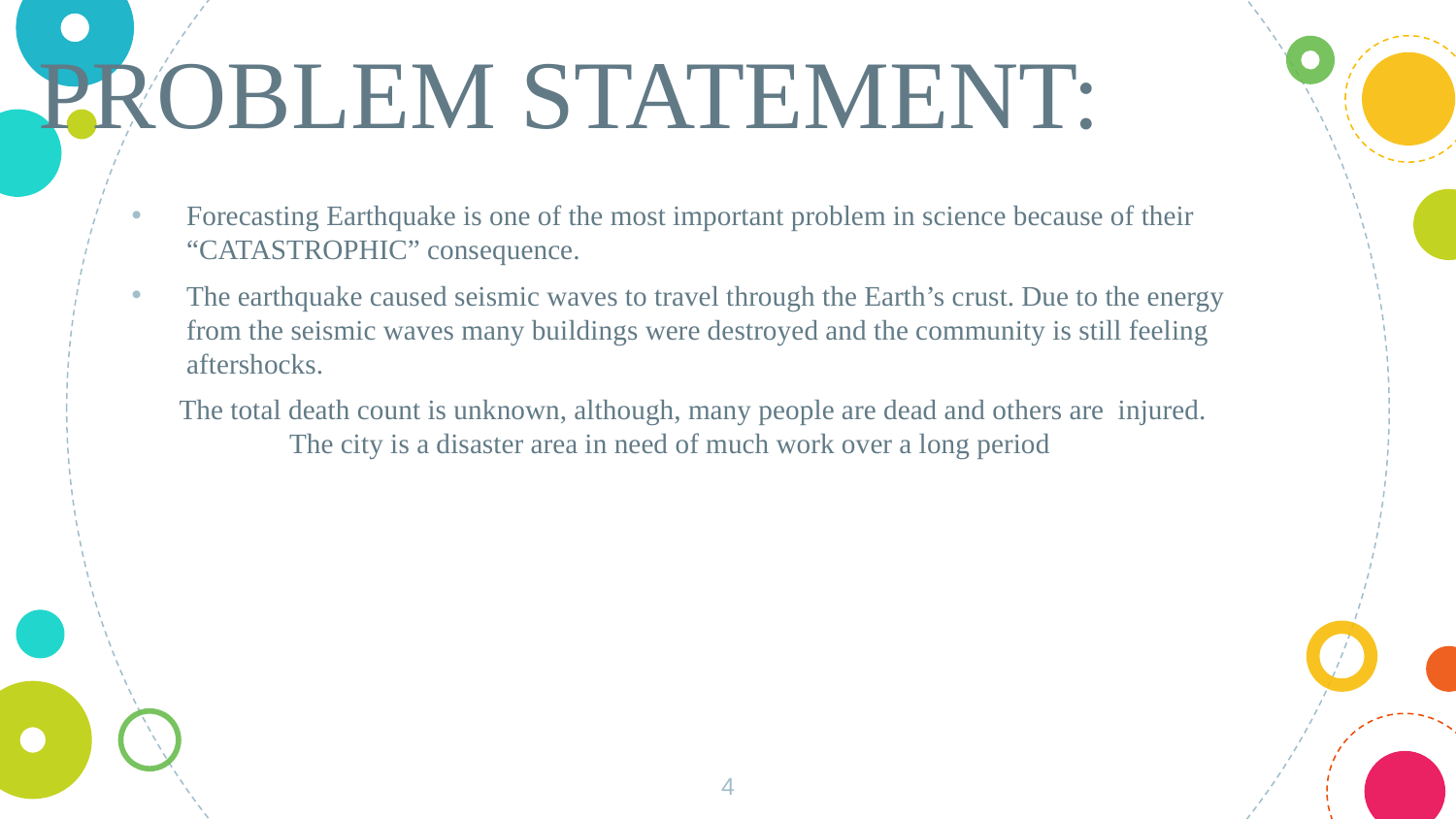

PROBLEM STATEMENT:
Forecasting Earthquake is one of the most important problem in science because of their “CATASTROPHIC” consequence.
The earthquake caused seismic waves to travel through the Earth’s crust. Due to the energy from the seismic waves many buildings were destroyed and the community is still feeling aftershocks.
     The total death count is unknown, although, many people are dead and others are  injured.   	The city is a disaster area in need of much work over a long period

4